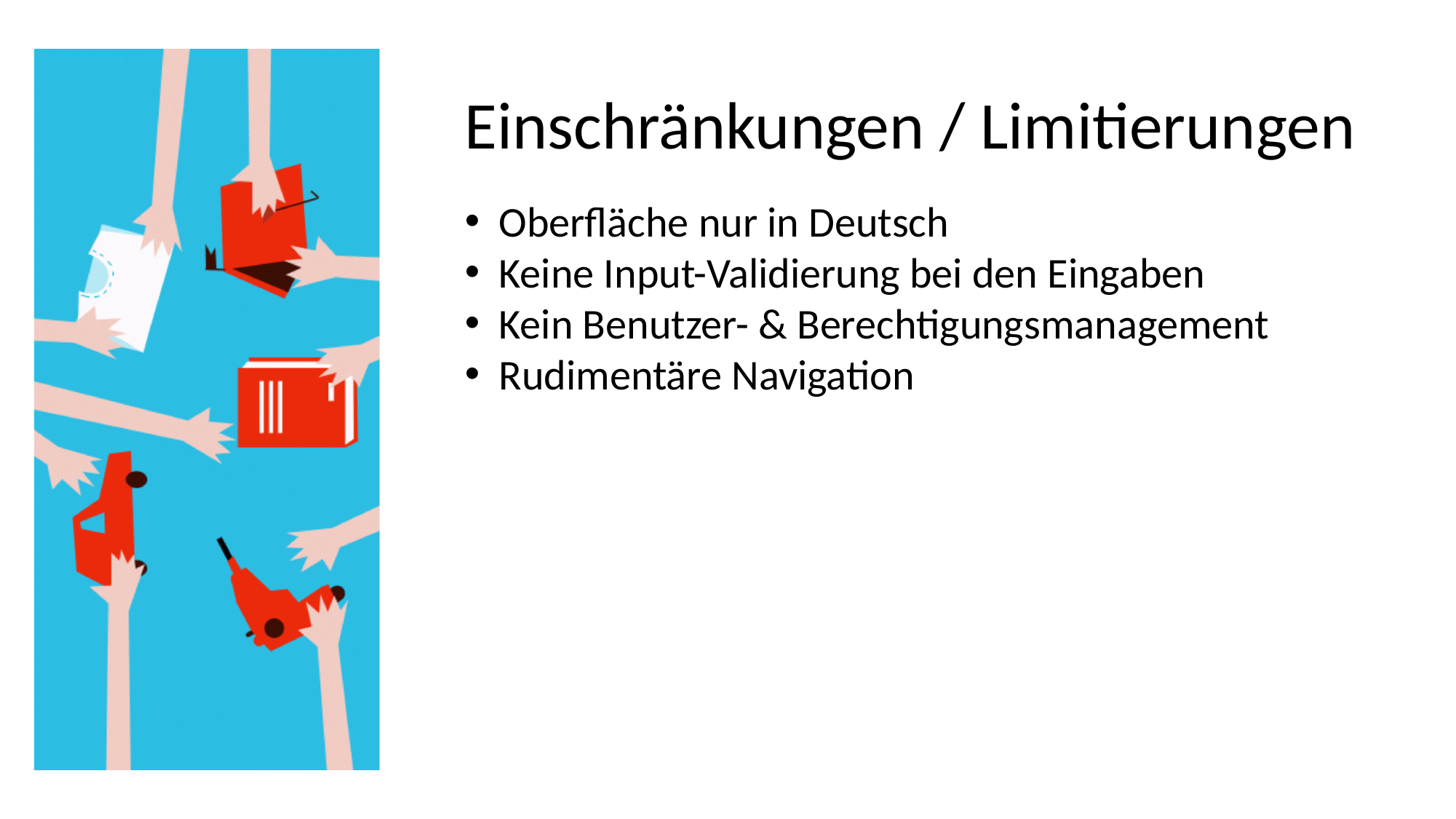

Einschränkungen / Limitierungen

Oberfläche nur in Deutsch
Keine Input-Validierung bei den Eingaben
Kein Benutzer- & Berechtigungsmanagement
Rudimentäre Navigation